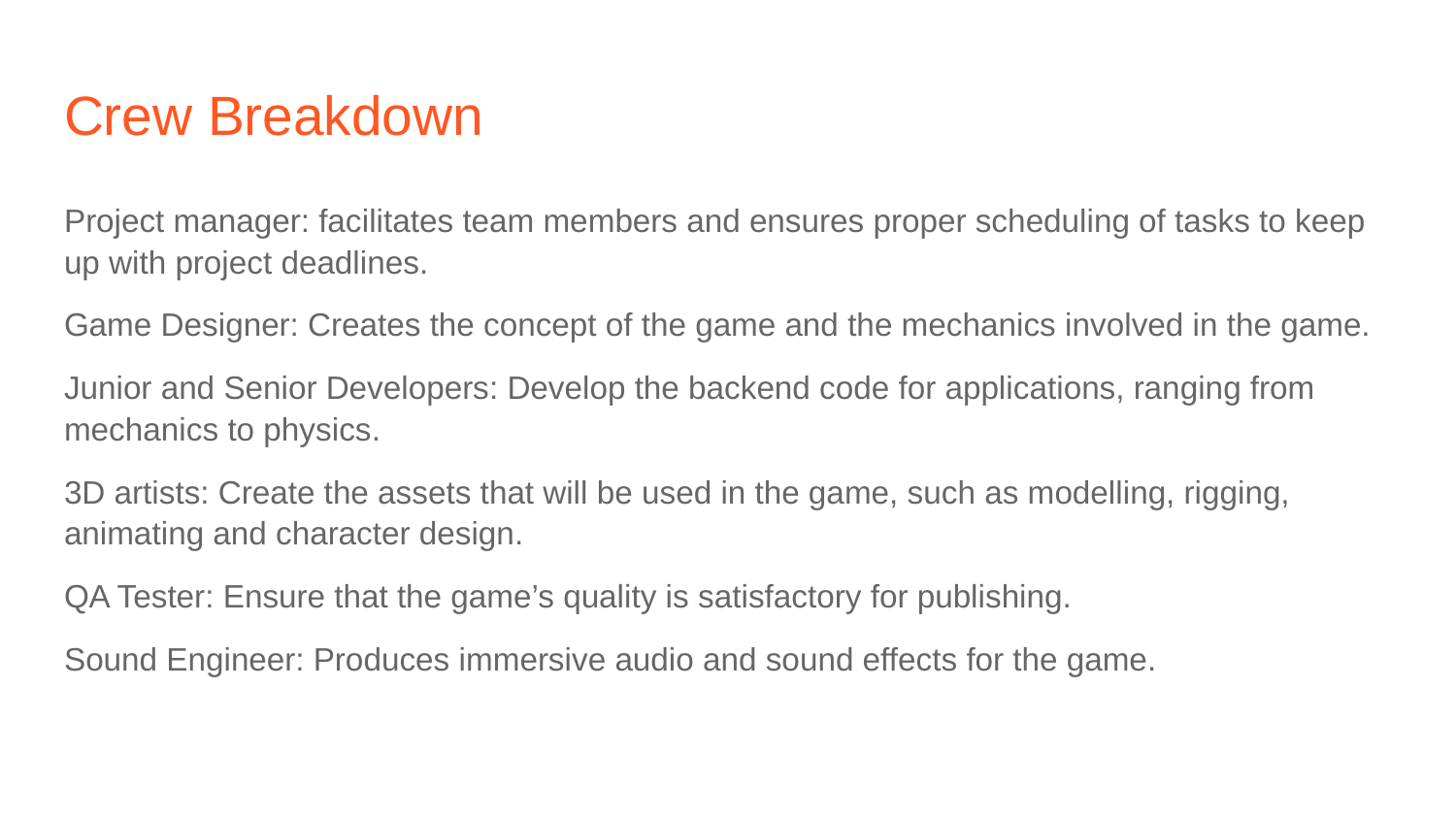

# Crew Breakdown
Project manager: facilitates team members and ensures proper scheduling of tasks to keep up with project deadlines.
Game Designer: Creates the concept of the game and the mechanics involved in the game.
Junior and Senior Developers: Develop the backend code for applications, ranging from mechanics to physics.
3D artists: Create the assets that will be used in the game, such as modelling, rigging, animating and character design.
QA Tester: Ensure that the game’s quality is satisfactory for publishing.
Sound Engineer: Produces immersive audio and sound effects for the game.